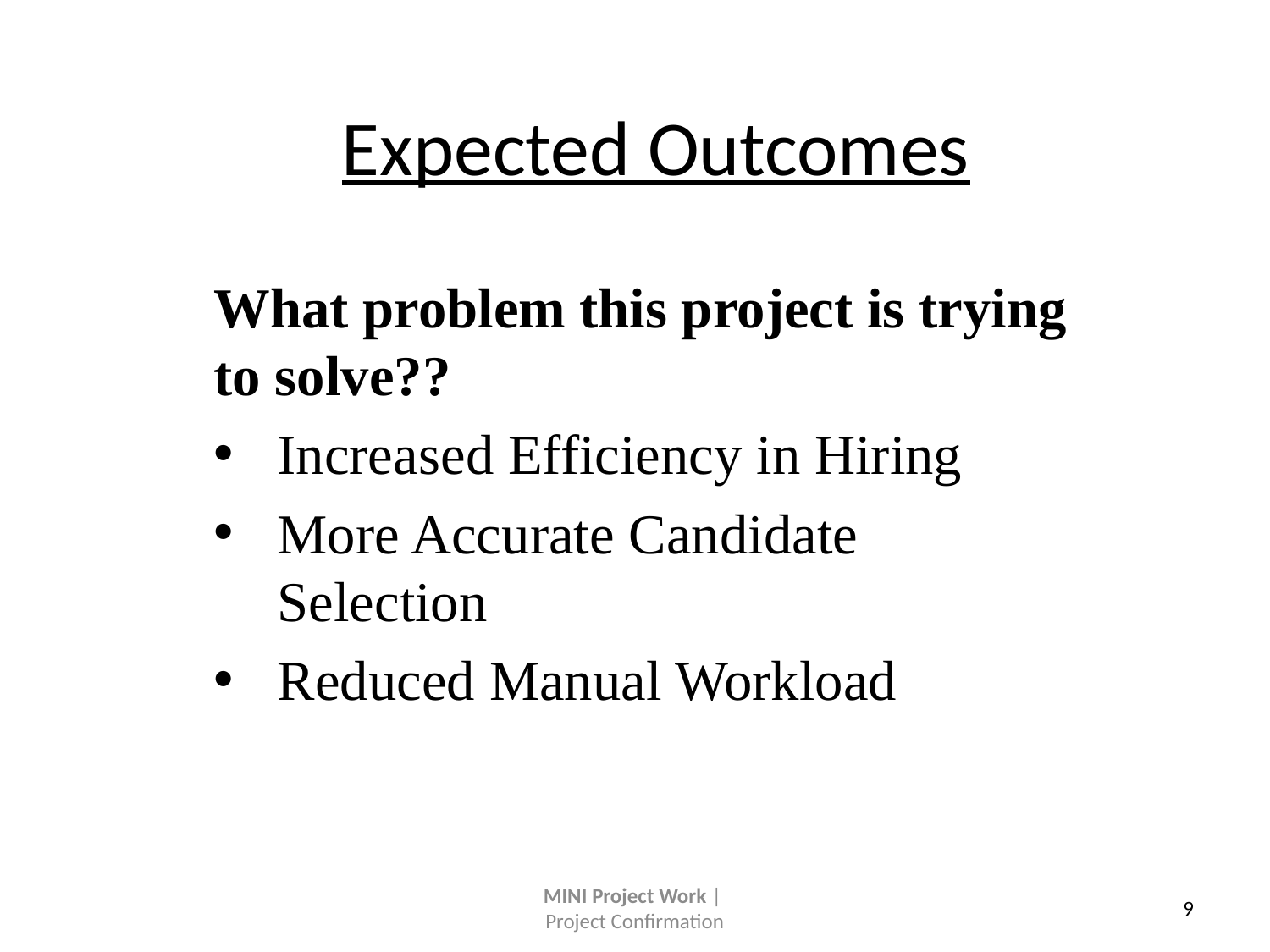

Expected Outcomes
What problem this project is trying to solve??
Increased Efficiency in Hiring
More Accurate Candidate Selection
Reduced Manual Workload
MINI Project Work |
Project Confirmation
9